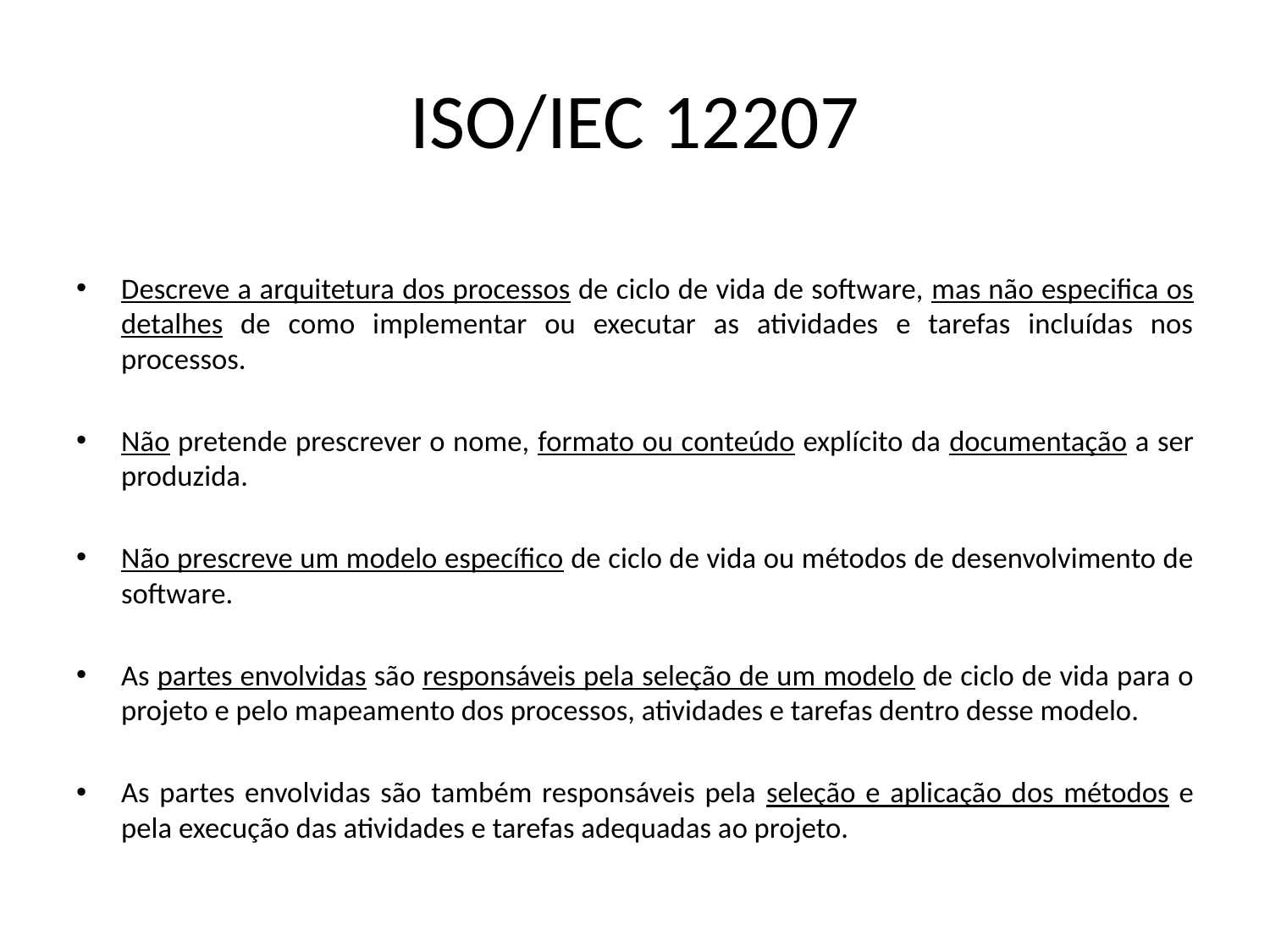

# ISO/IEC 12207

Descreve a arquitetura dos processos de ciclo de vida de software, mas não especifica os detalhes de como implementar ou executar as atividades e tarefas incluídas nos processos.

Não pretende prescrever o nome, formato ou conteúdo explícito da documentação a ser produzida.

Não prescreve um modelo específico de ciclo de vida ou métodos de desenvolvimento de software.

As partes envolvidas são responsáveis pela seleção de um modelo de ciclo de vida para o projeto e pelo mapeamento dos processos, atividades e tarefas dentro desse modelo.

As partes envolvidas são também responsáveis pela seleção e aplicação dos métodos e pela execução das atividades e tarefas adequadas ao projeto.